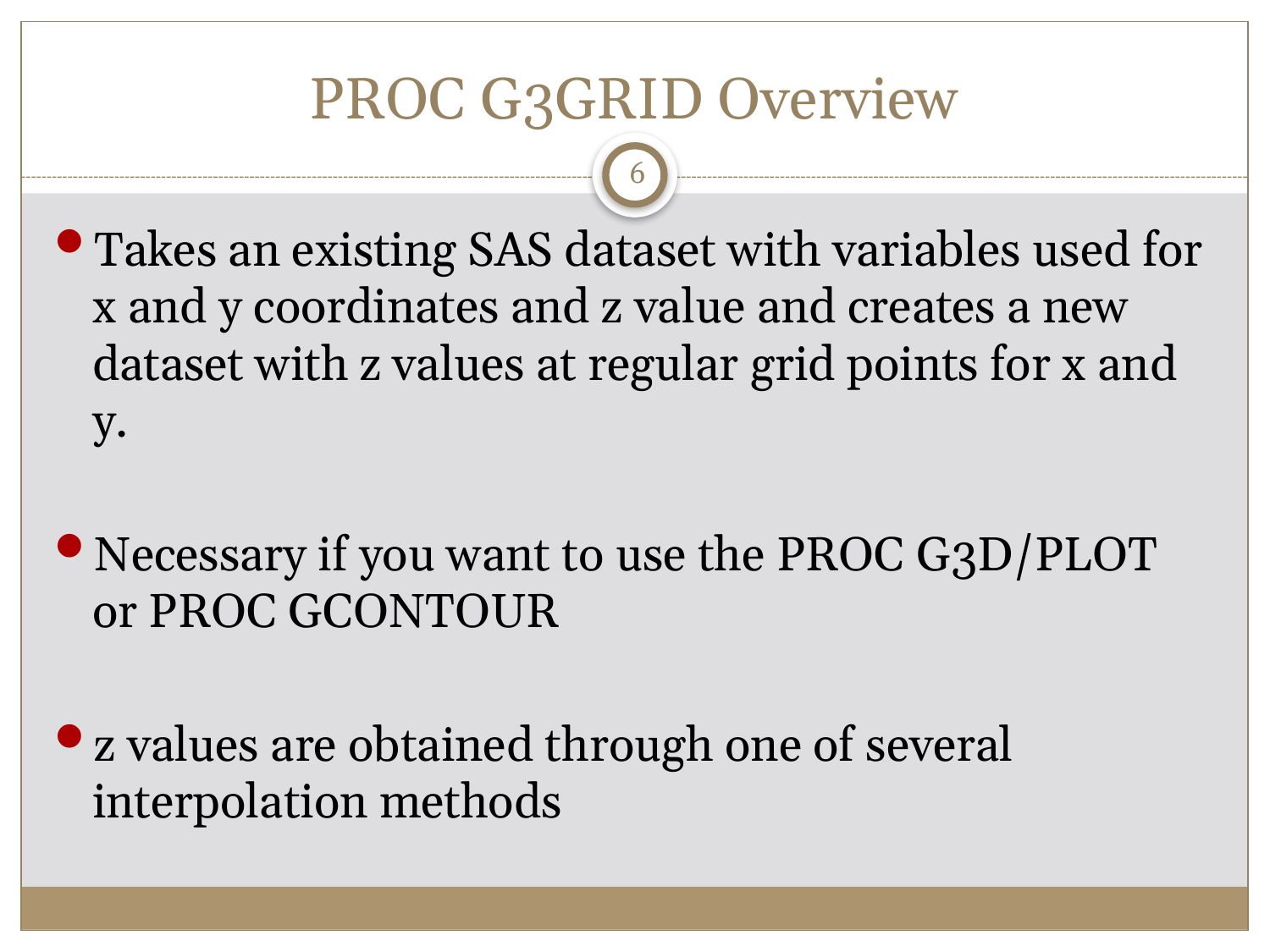

# PROC G3GRID Overview
6
Takes an existing SAS dataset with variables used for x and y coordinates and z value and creates a new dataset with z values at regular grid points for x and y.

Necessary if you want to use the PROC G3D/PLOT or PROC GCONTOUR

z values are obtained through one of several interpolation methods